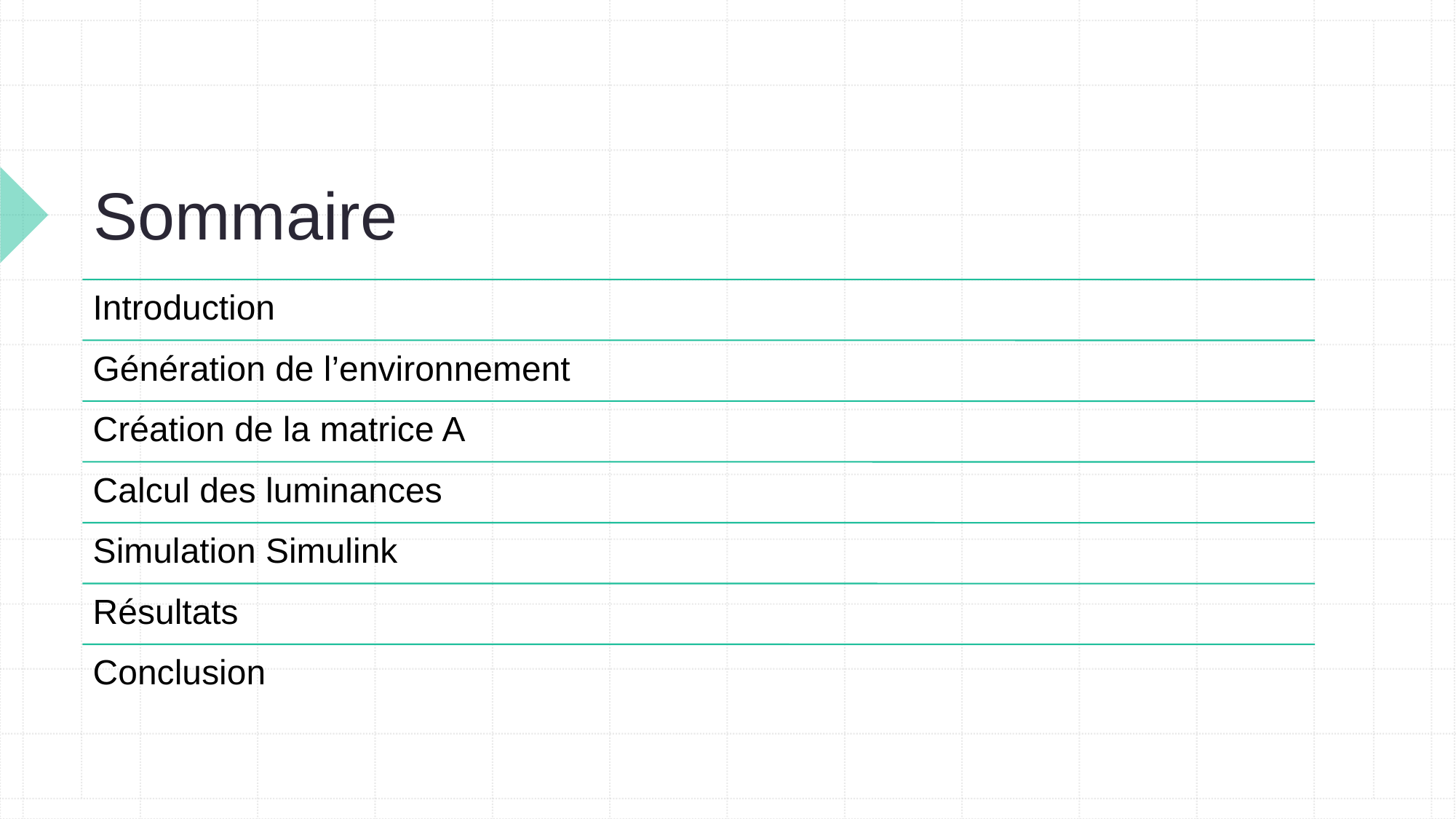

# Sommaire
Introduction
Génération de l’environnement
Création de la matrice A
Calcul des luminances
Simulation Simulink
Résultats
Conclusion